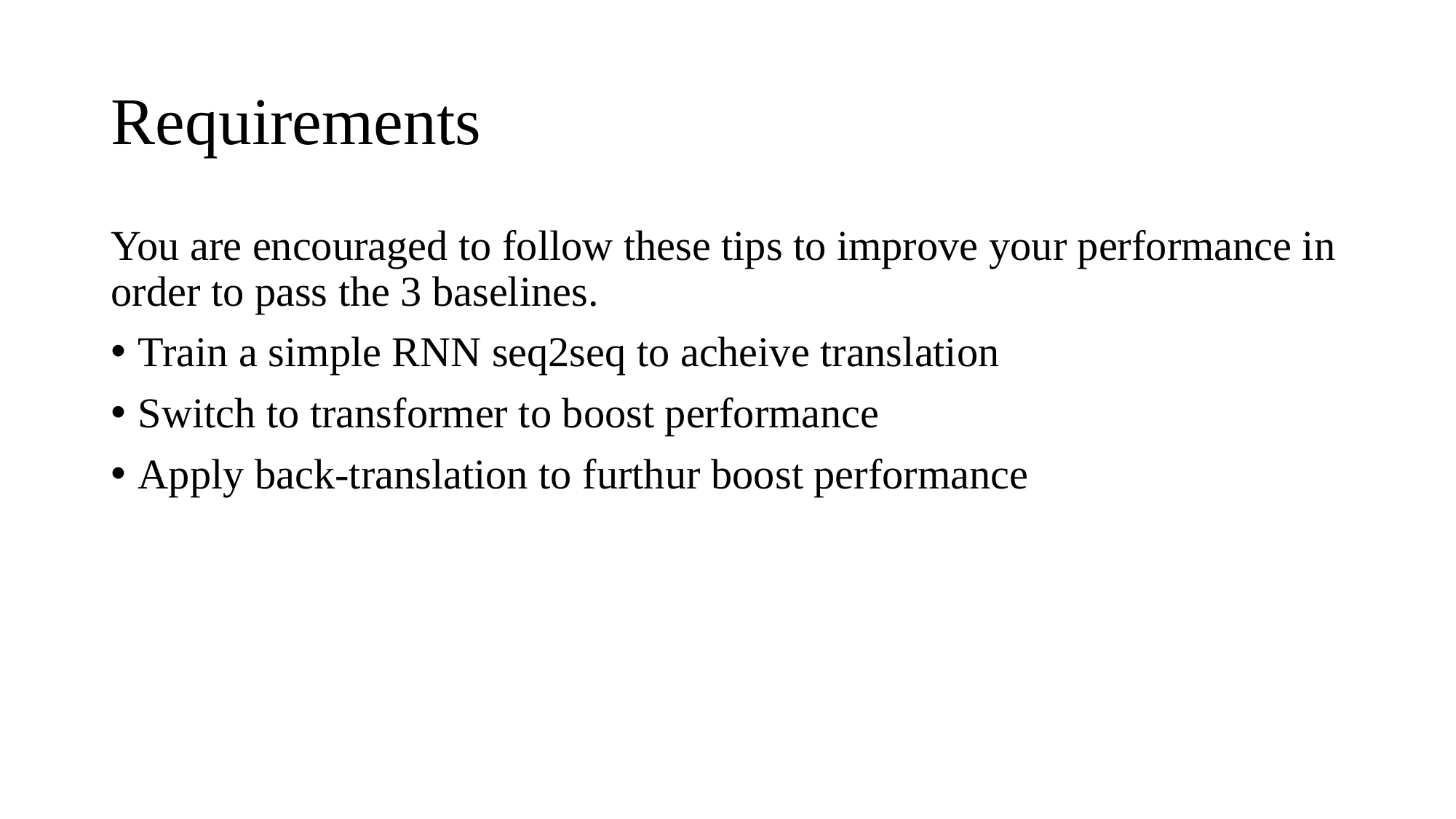

# Requirements
You are encouraged to follow these tips to improve your performance in order to pass the 3 baselines.
Train a simple RNN seq2seq to acheive translation
Switch to transformer to boost performance
Apply back-translation to furthur boost performance